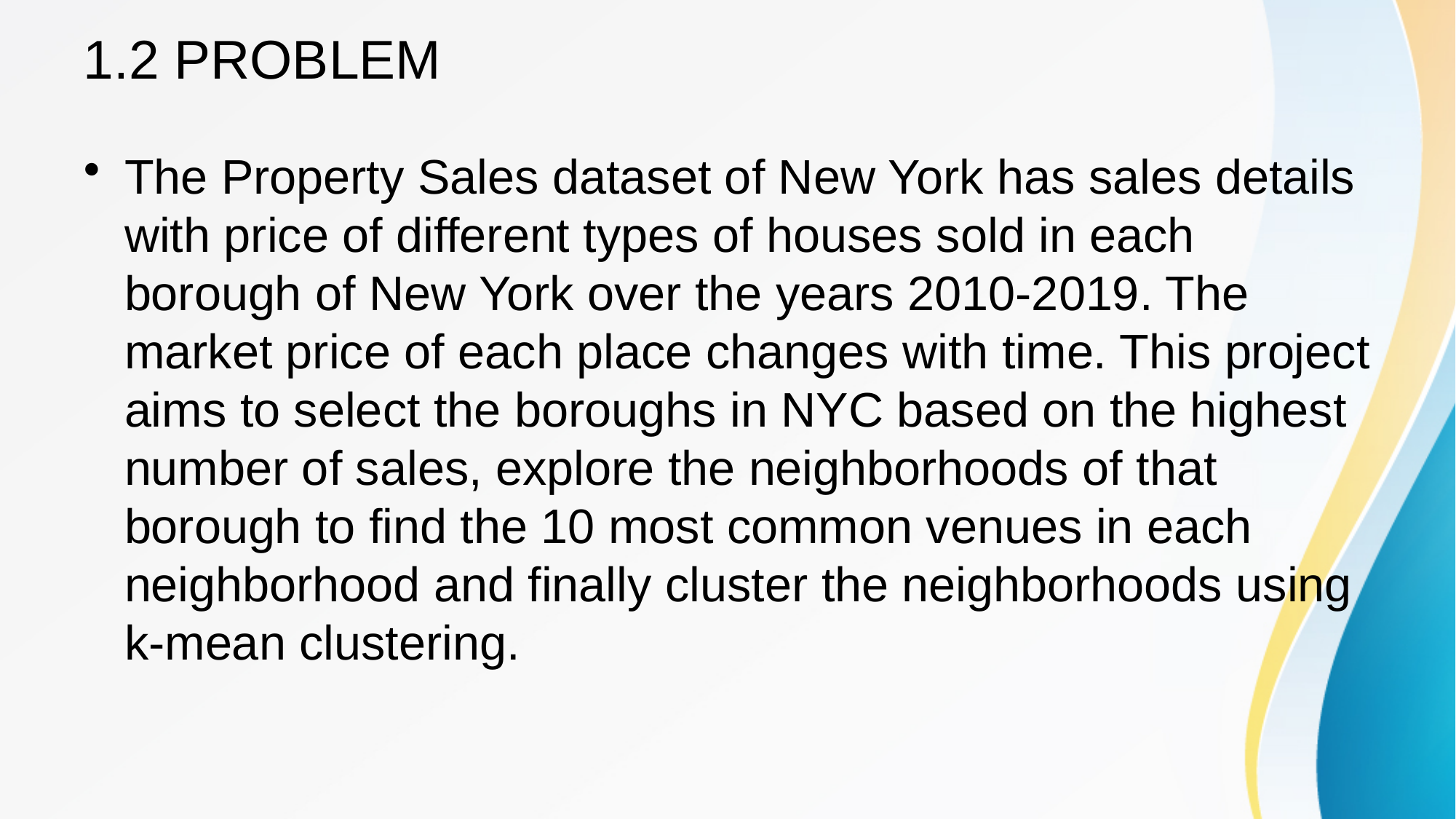

# 1.2 PROBLEM
The Property Sales dataset of New York has sales details with price of different types of houses sold in each borough of New York over the years 2010-2019. The market price of each place changes with time. This project aims to select the boroughs in NYC based on the highest number of sales, explore the neighborhoods of that borough to find the 10 most common venues in each neighborhood and finally cluster the neighborhoods using k-mean clustering.